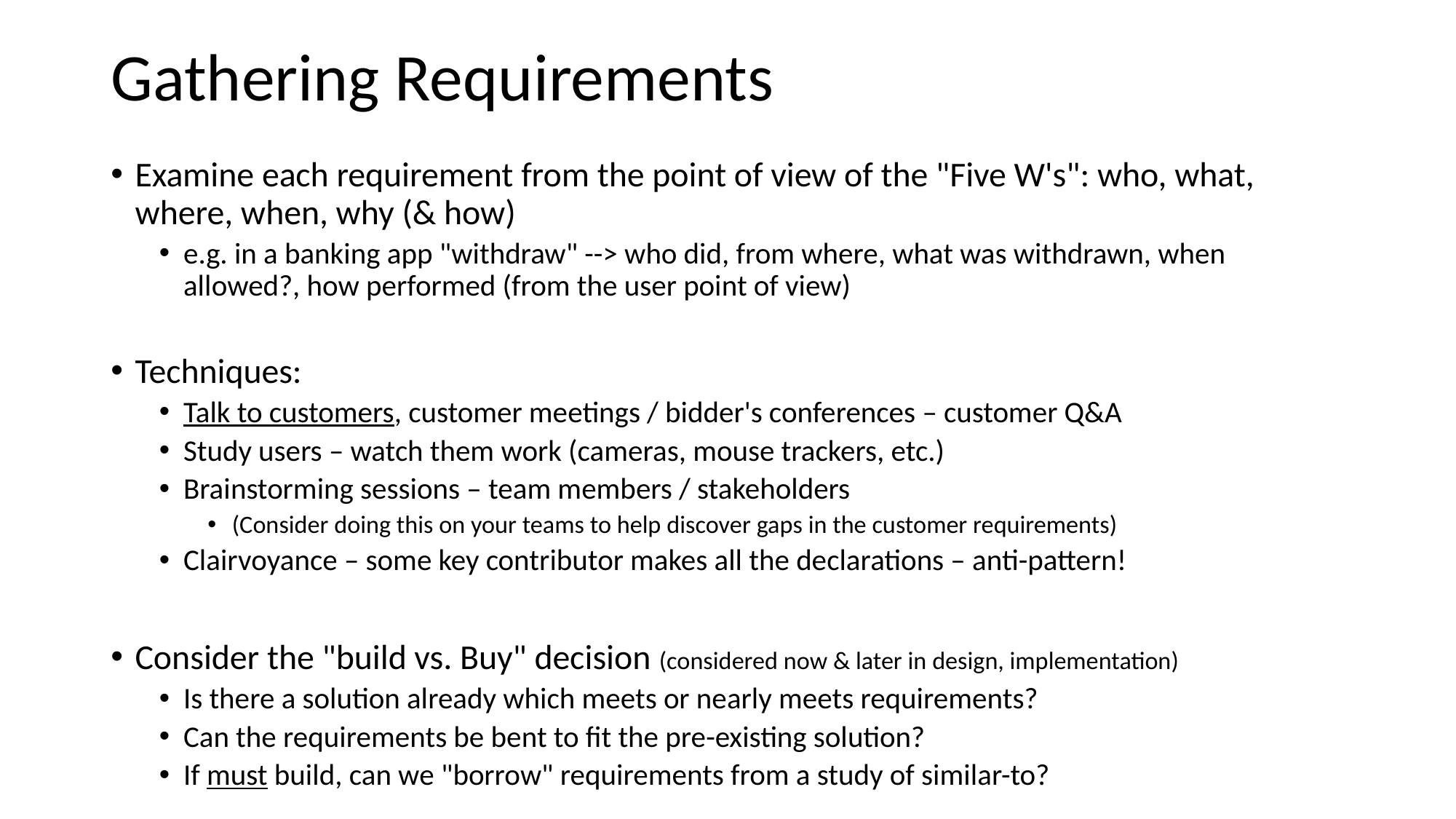

# Gathering Requirements
Examine each requirement from the point of view of the "Five W's": who, what, where, when, why (& how)
e.g. in a banking app "withdraw" --> who did, from where, what was withdrawn, when allowed?, how performed (from the user point of view)

Techniques:
Talk to customers, customer meetings / bidder's conferences – customer Q&A
Study users – watch them work (cameras, mouse trackers, etc.)
Brainstorming sessions – team members / stakeholders
(Consider doing this on your teams to help discover gaps in the customer requirements)
Clairvoyance – some key contributor makes all the declarations – anti-pattern!

Consider the "build vs. Buy" decision (considered now & later in design, implementation)
Is there a solution already which meets or nearly meets requirements?
Can the requirements be bent to fit the pre-existing solution?
If must build, can we "borrow" requirements from a study of similar-to?